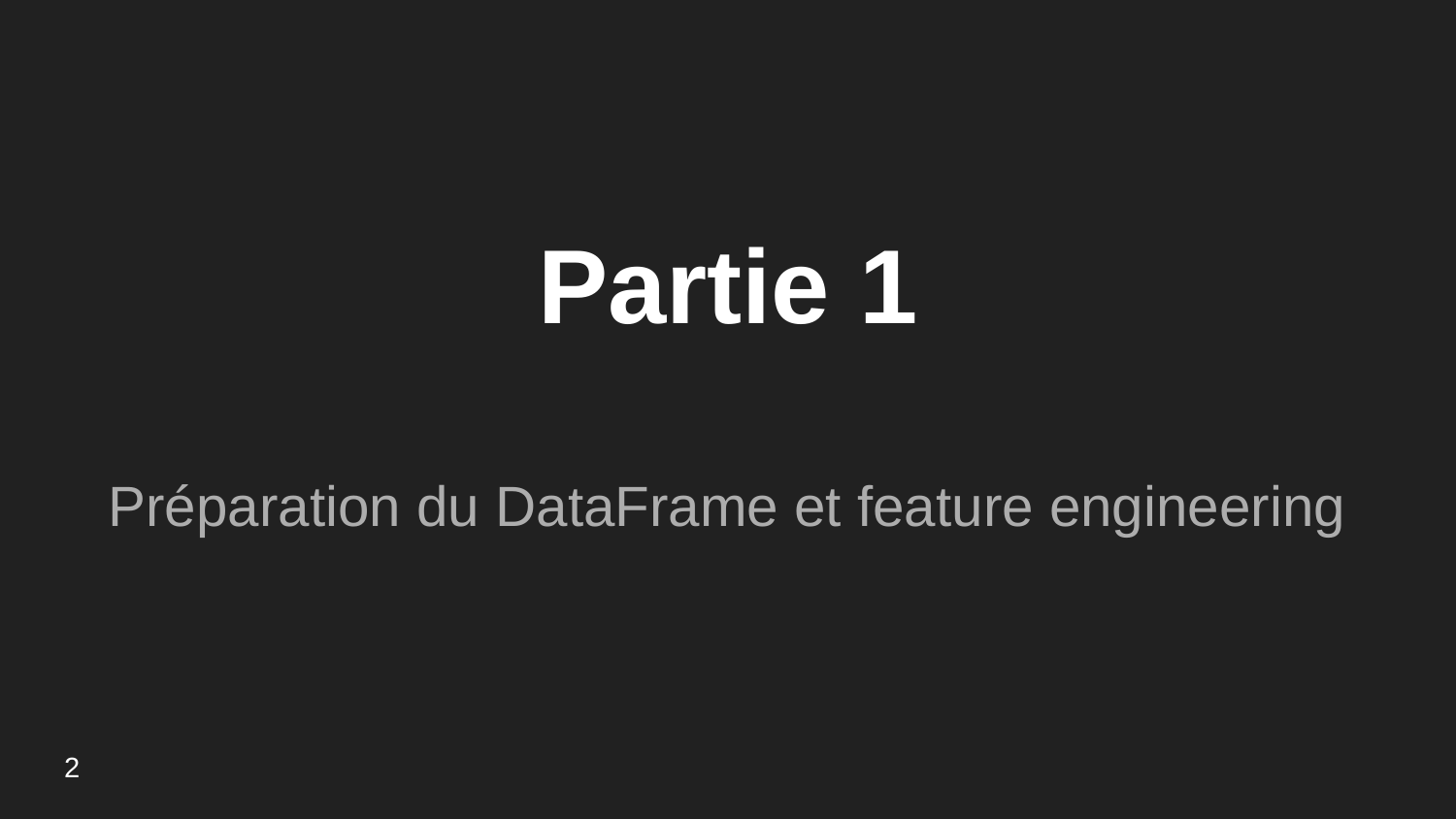

# Partie 1
Préparation du DataFrame et feature engineering
2